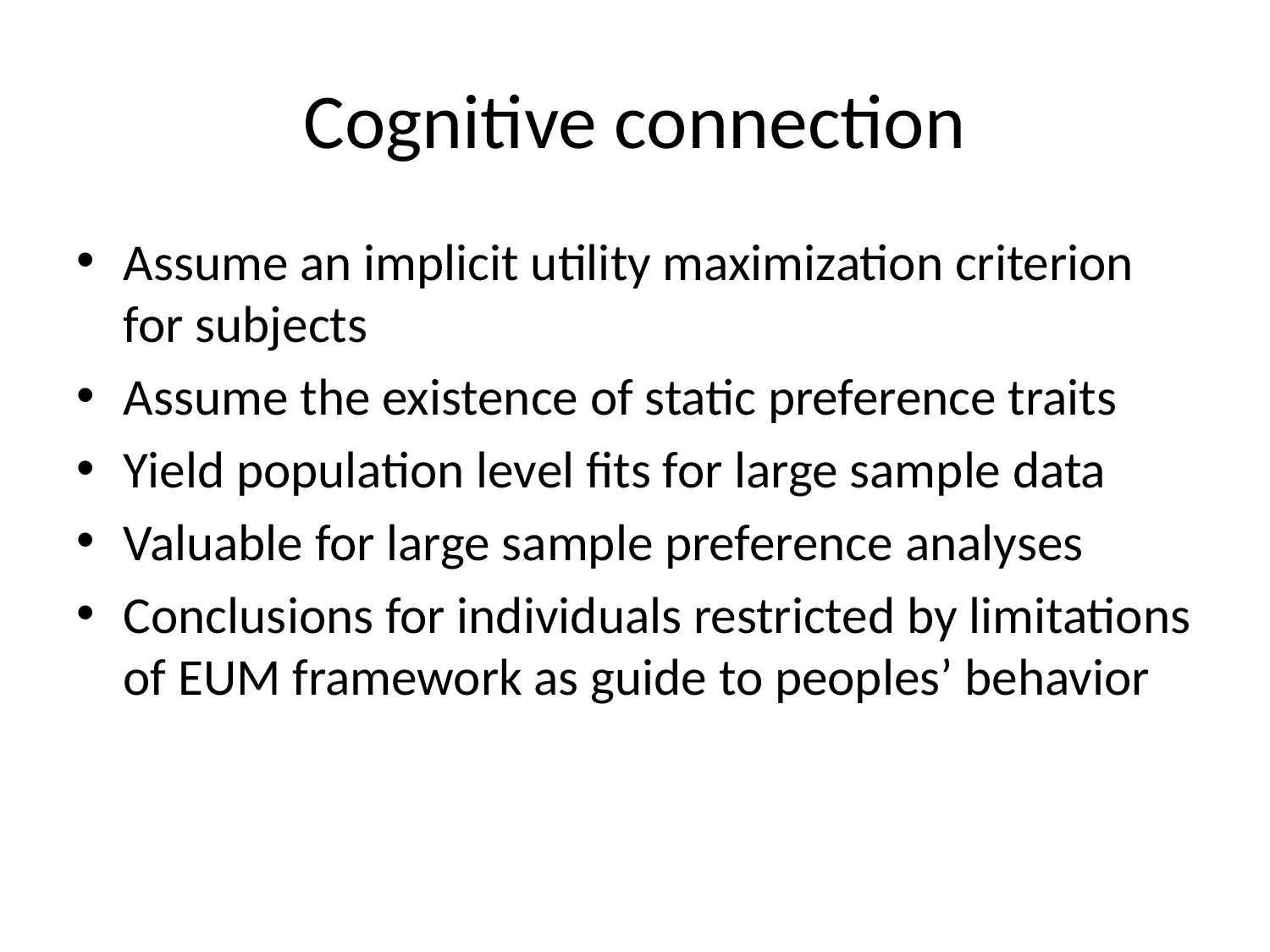

# Cognitive connection
Assume an implicit utility maximization criterion for subjects
Assume the existence of static preference traits
Yield population level fits for large sample data
Valuable for large sample preference analyses
Conclusions for individuals restricted by limitations of EUM framework as guide to peoples’ behavior